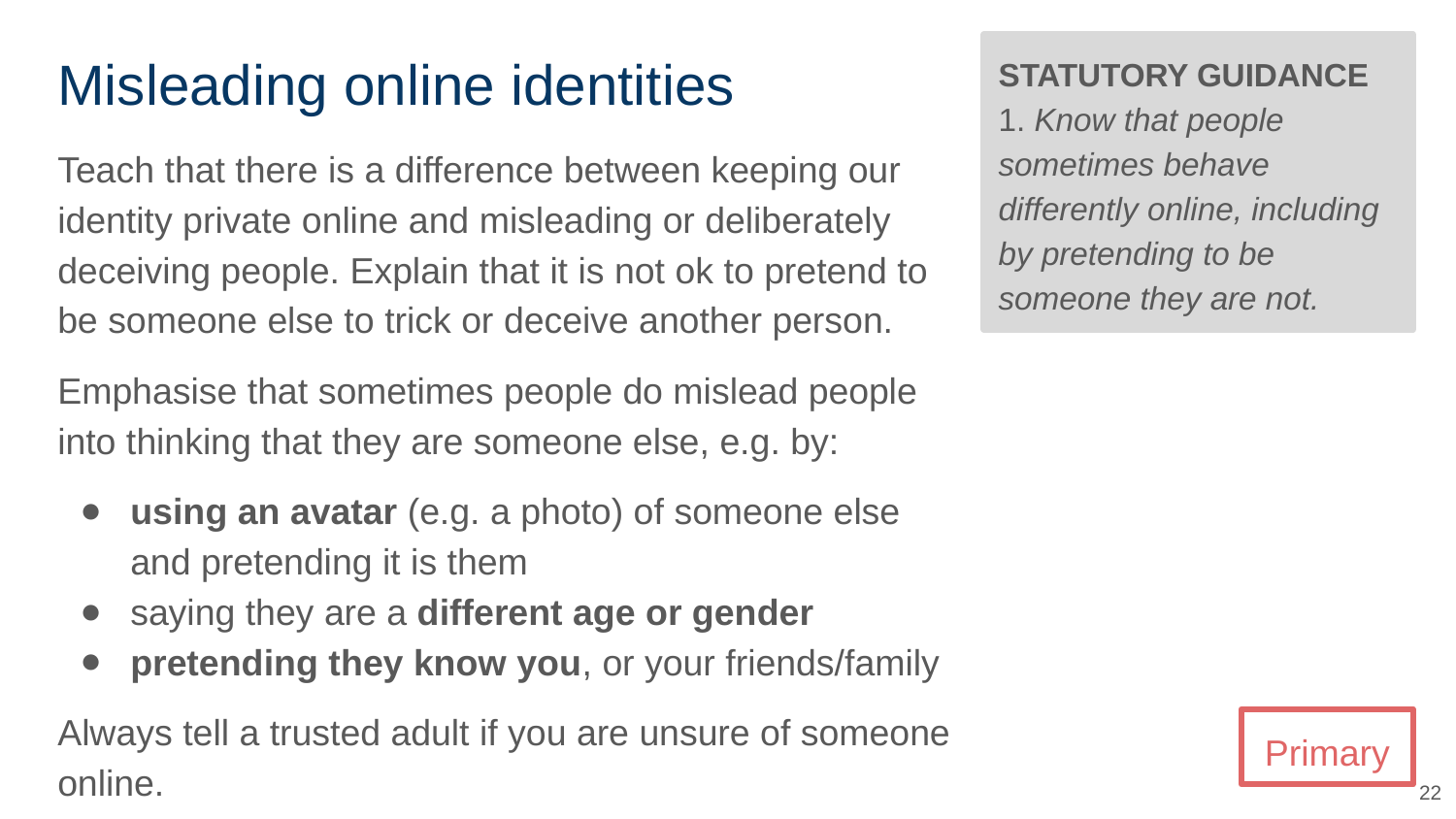

# Misleading online identities

STATUTORY GUIDANCE
1. Know that people sometimes behave differently online, including by pretending to be someone they are not.

Teach that there is a difference between keeping our identity private online and misleading or deliberately deceiving people. Explain that it is not ok to pretend to be someone else to trick or deceive another person.
Emphasise that sometimes people do mislead people into thinking that they are someone else, e.g. by:
using an avatar (e.g. a photo) of someone else and pretending it is them
saying they are a different age or gender
pretending they know you, or your friends/family
Always tell a trusted adult if you are unsure of someone online.
Primary
22